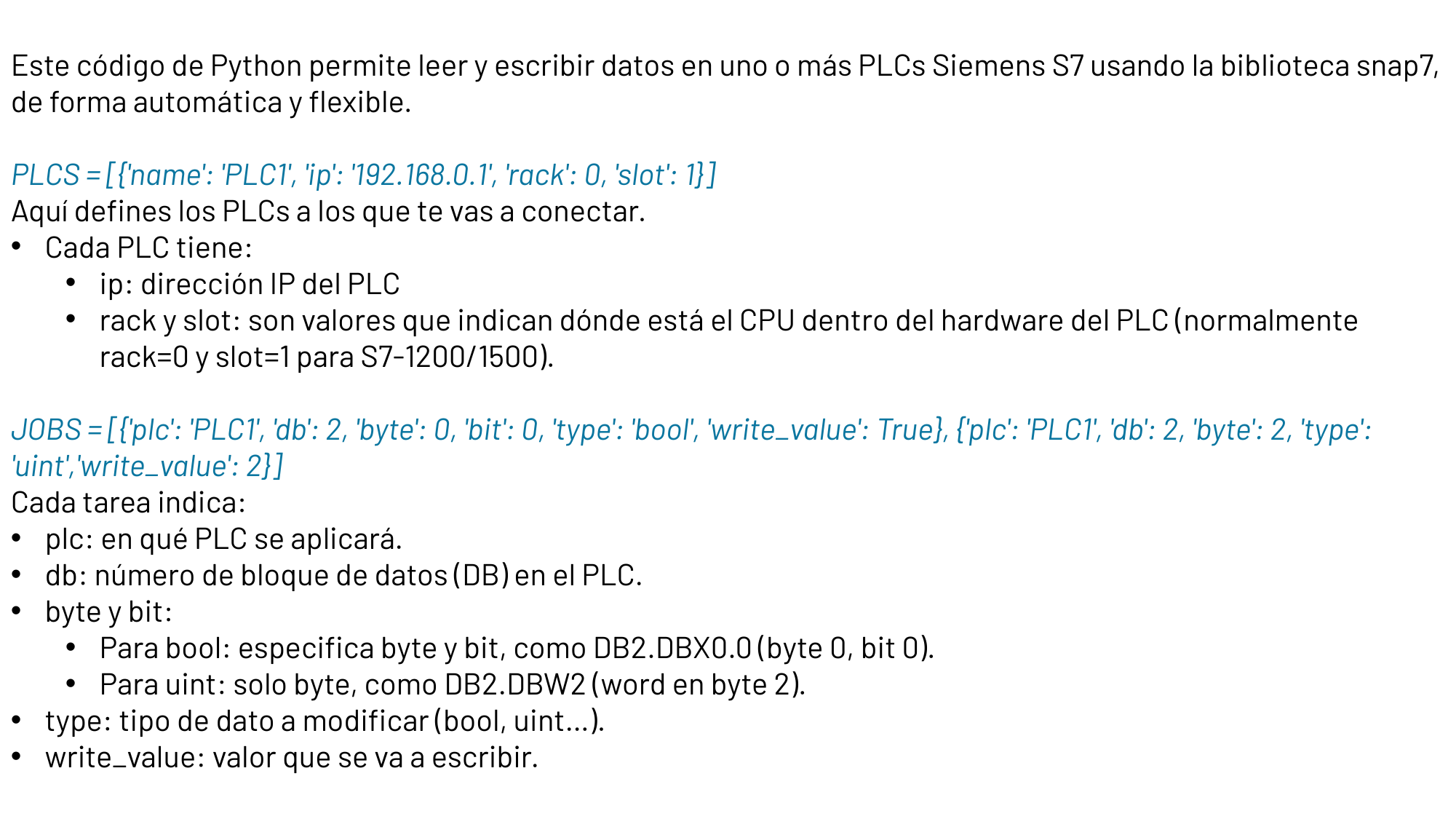

Este código de Python permite leer y escribir datos en uno o más PLCs Siemens S7 usando la biblioteca snap7, de forma automática y flexible.

PLCS = [{'name': 'PLC1', 'ip': '192.168.0.1', 'rack': 0, 'slot': 1}]
Aquí defines los PLCs a los que te vas a conectar.
Cada PLC tiene:
ip: dirección IP del PLC
rack y slot: son valores que indican dónde está el CPU dentro del hardware del PLC (normalmente rack=0 y slot=1 para S7-1200/1500).

JOBS = [{'plc': 'PLC1', 'db': 2, 'byte': 0, 'bit': 0, 'type': 'bool', 'write_value': True}, {'plc': 'PLC1', 'db': 2, 'byte': 2, 'type': 'uint','write_value': 2}]
Cada tarea indica:
plc: en qué PLC se aplicará.
db: número de bloque de datos (DB) en el PLC.
byte y bit:
Para bool: especifica byte y bit, como DB2.DBX0.0 (byte 0, bit 0).
Para uint: solo byte, como DB2.DBW2 (word en byte 2).
type: tipo de dato a modificar (bool, uint…).
write_value: valor que se va a escribir.